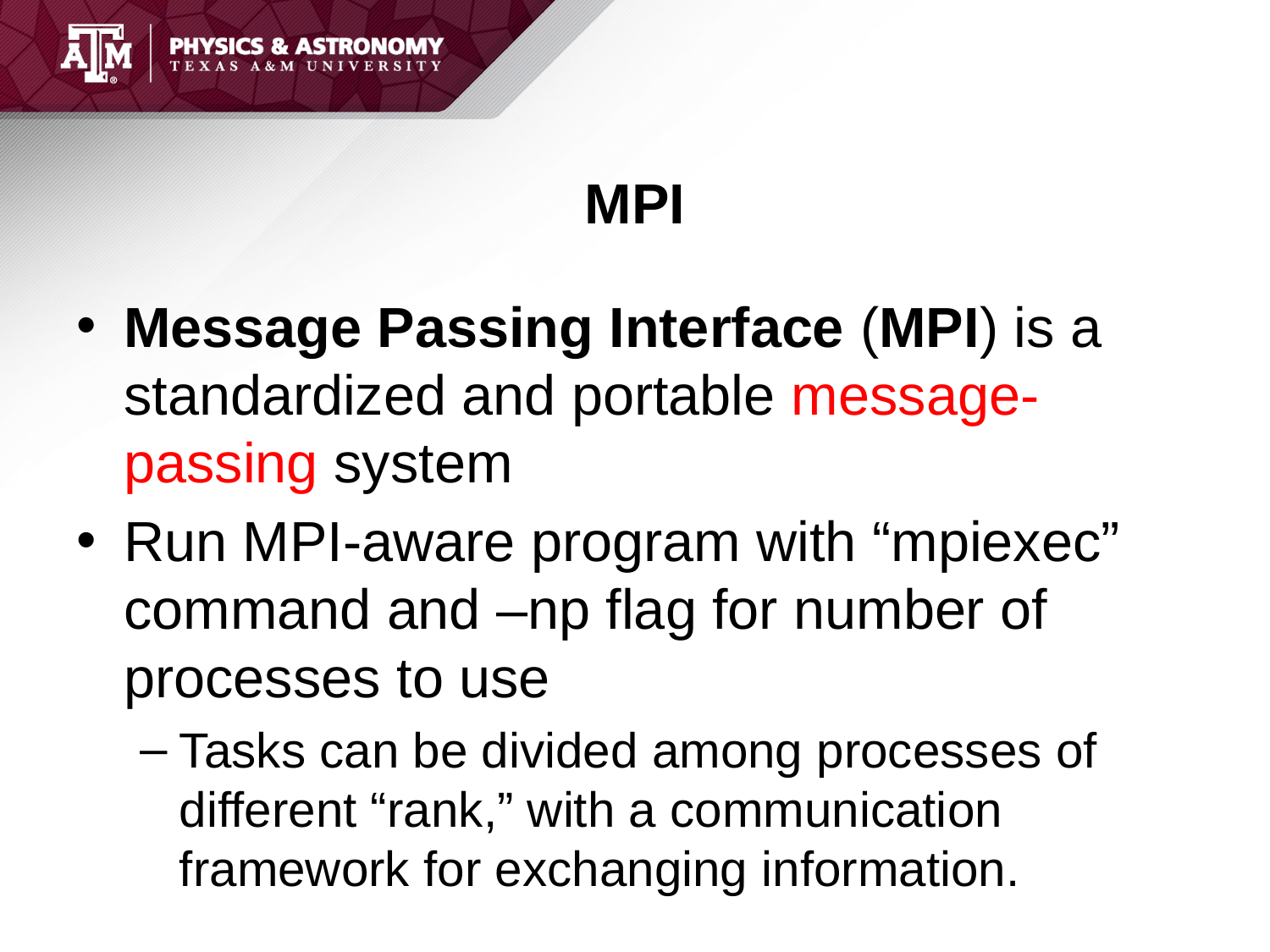

# MPI
Message Passing Interface (MPI) is a standardized and portable message-passing system
Run MPI-aware program with “mpiexec” command and –np flag for number of processes to use
Tasks can be divided among processes of different “rank,” with a communication framework for exchanging information.